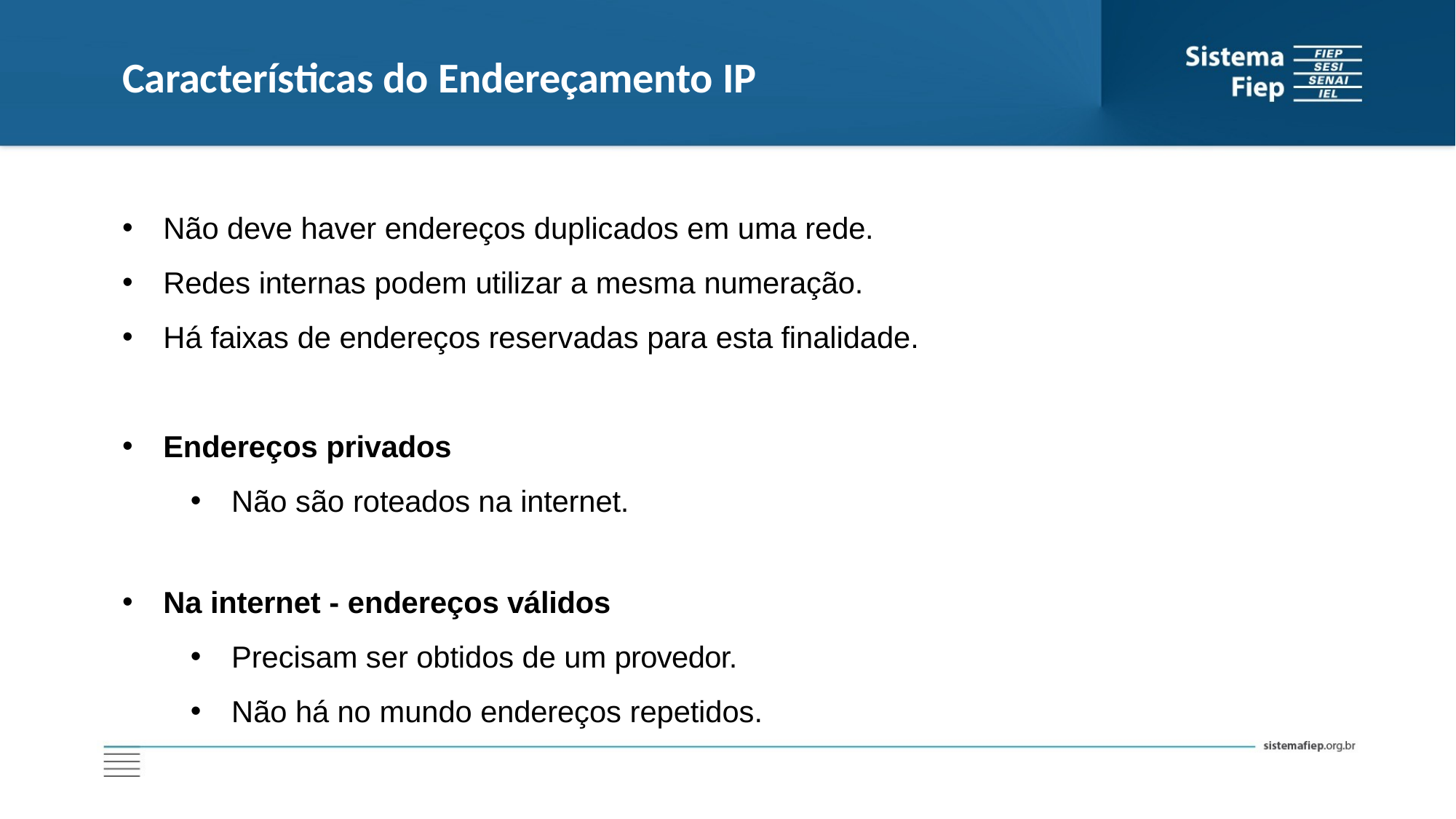

# Características do Endereçamento IP
Não deve haver endereços duplicados em uma rede.
Redes internas podem utilizar a mesma numeração.
Há faixas de endereços reservadas para esta finalidade.

Endereços privados
Não são roteados na internet.

Na internet - endereços válidos
Precisam ser obtidos de um provedor.
Não há no mundo endereços repetidos.